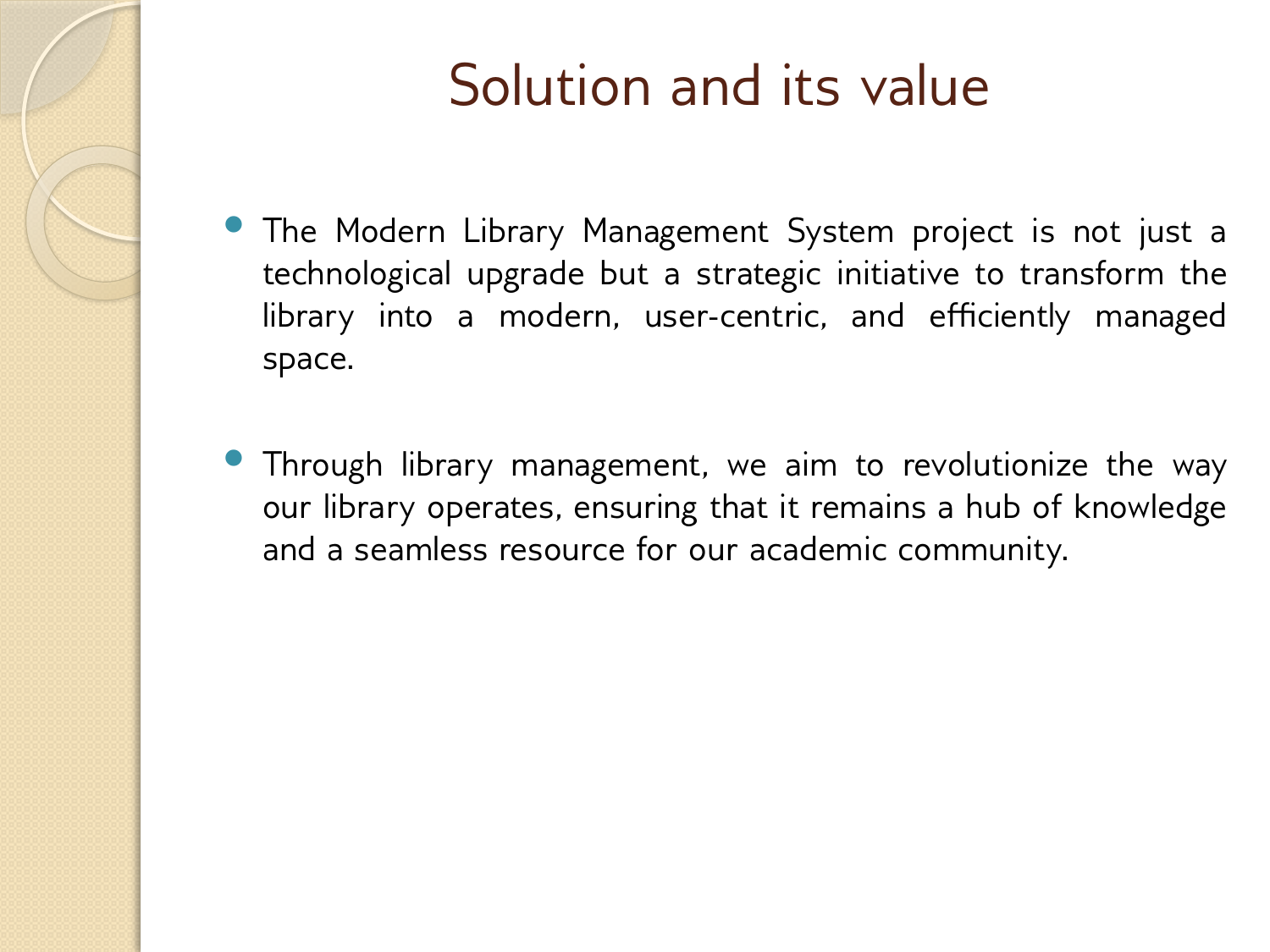

# Solution and its value
The Modern Library Management System project is not just a technological upgrade but a strategic initiative to transform the library into a modern, user-centric, and efficiently managed space.

Through library management, we aim to revolutionize the way our library operates, ensuring that it remains a hub of knowledge and a seamless resource for our academic community.